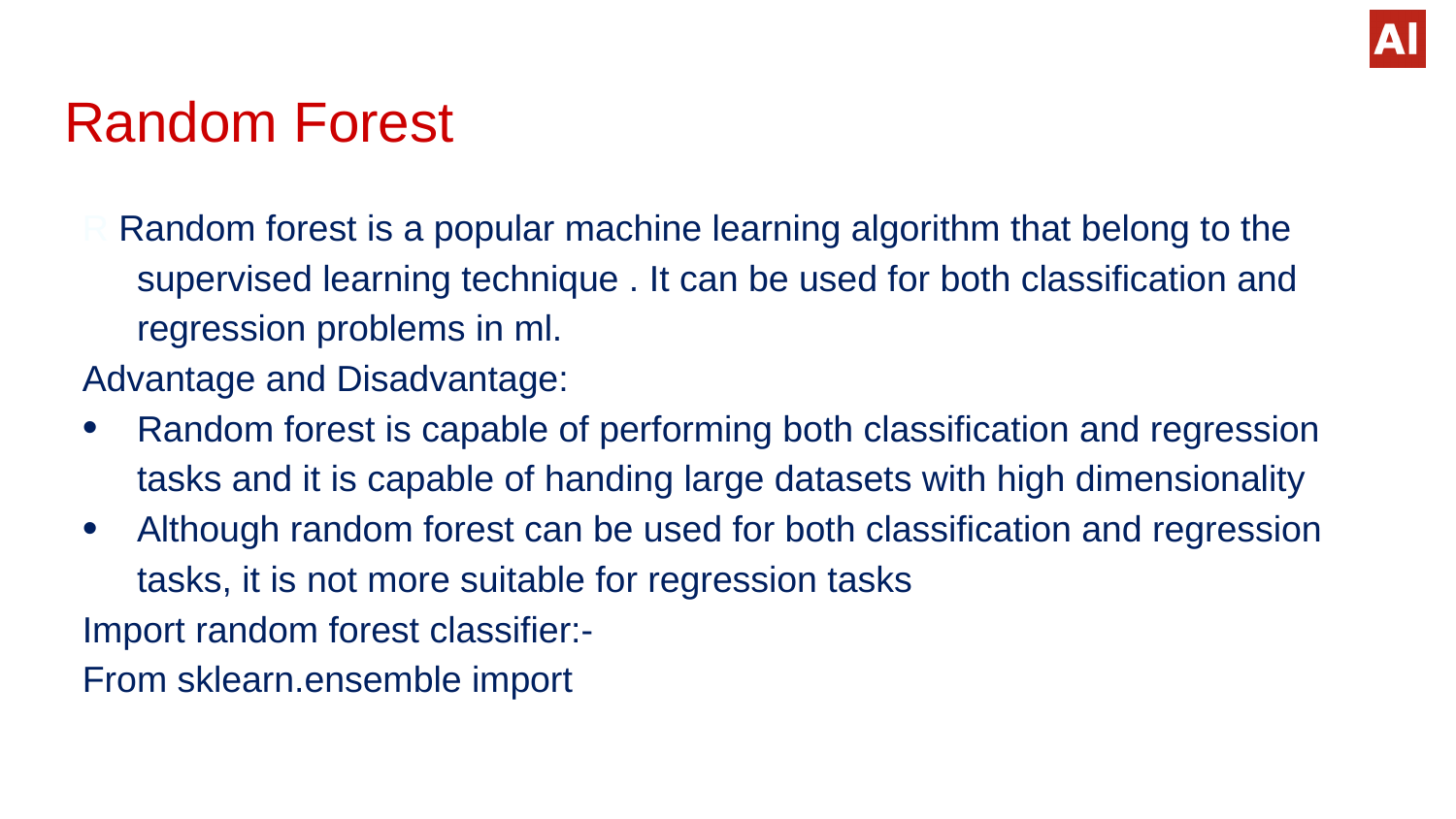

# Random Forest
R Random forest is a popular machine learning algorithm that belong to the supervised learning technique . It can be used for both classification and regression problems in ml.
Advantage and Disadvantage:
Random forest is capable of performing both classification and regression tasks and it is capable of handing large datasets with high dimensionality
Although random forest can be used for both classification and regression tasks, it is not more suitable for regression tasks
Import random forest classifier:-
From sklearn.ensemble import